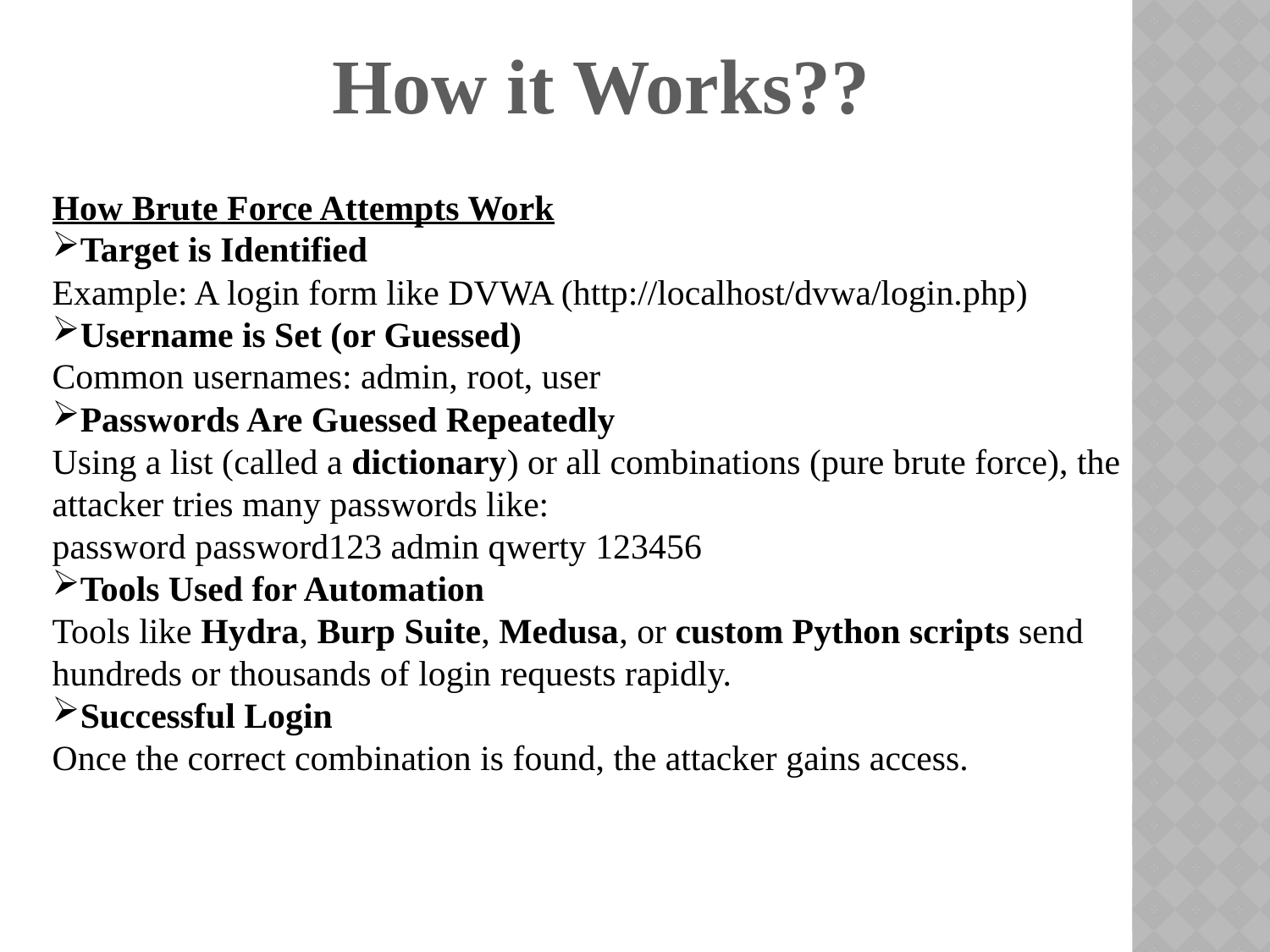

How it Works??
How Brute Force Attempts Work
Target is Identified
Example: A login form like DVWA (http://localhost/dvwa/login.php)
Username is Set (or Guessed)
Common usernames: admin, root, user
Passwords Are Guessed Repeatedly
Using a list (called a dictionary) or all combinations (pure brute force), the attacker tries many passwords like:
password password123 admin qwerty 123456
Tools Used for Automation
Tools like Hydra, Burp Suite, Medusa, or custom Python scripts send hundreds or thousands of login requests rapidly.
Successful Login
Once the correct combination is found, the attacker gains access.